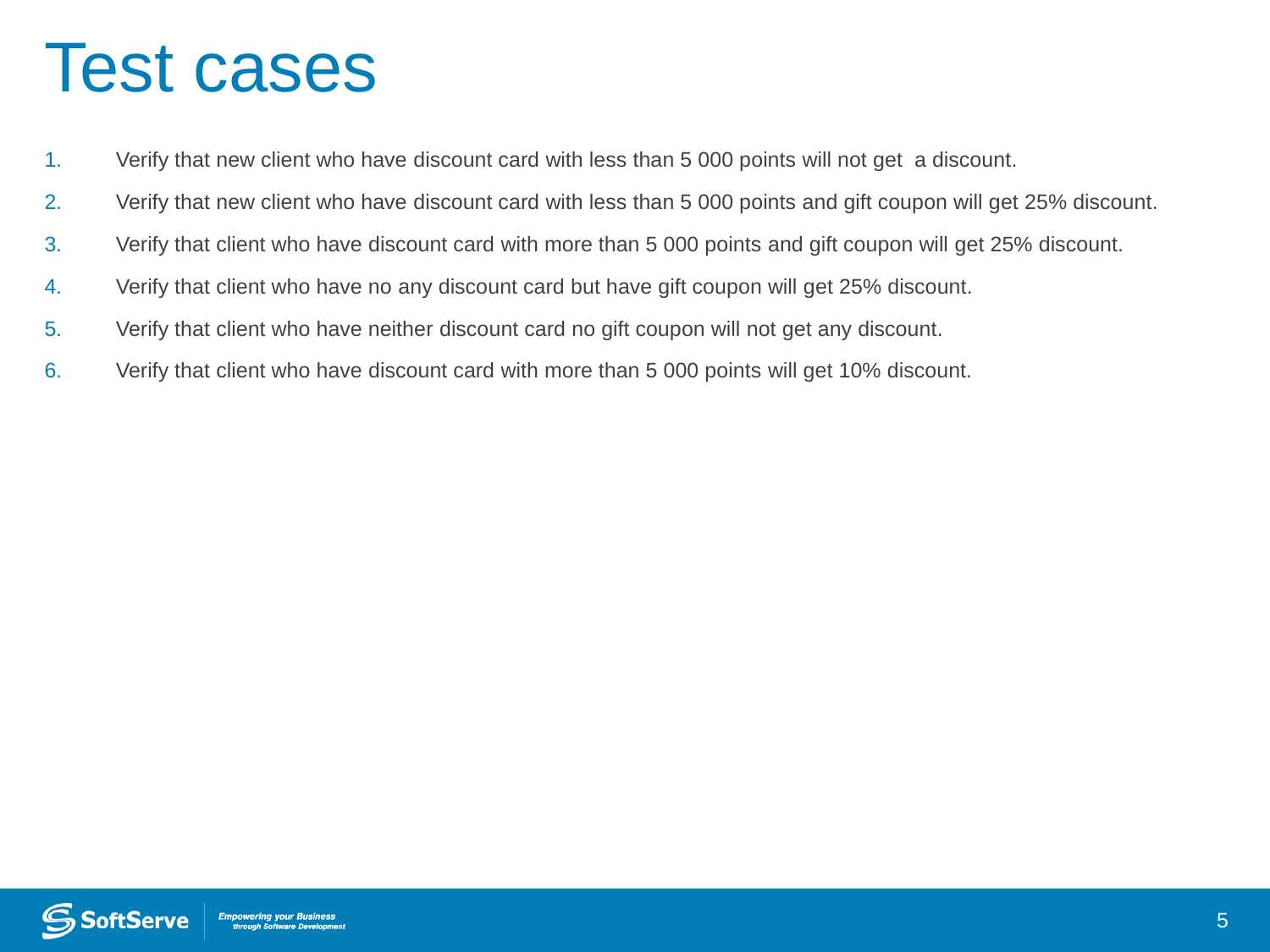

# Test cases
Verify that new client who have discount card with less than 5 000 points will not get  a discount.
Verify that new client who have discount card with less than 5 000 points and gift coupon will get 25% discount.
Verify that client who have discount card with more than 5 000 points and gift coupon will get 25% discount.
Verify that client who have no any discount card but have gift coupon will get 25% discount.
Verify that client who have neither discount card no gift coupon will not get any discount.
Verify that client who have discount card with more than 5 000 points will get 10% discount.

5